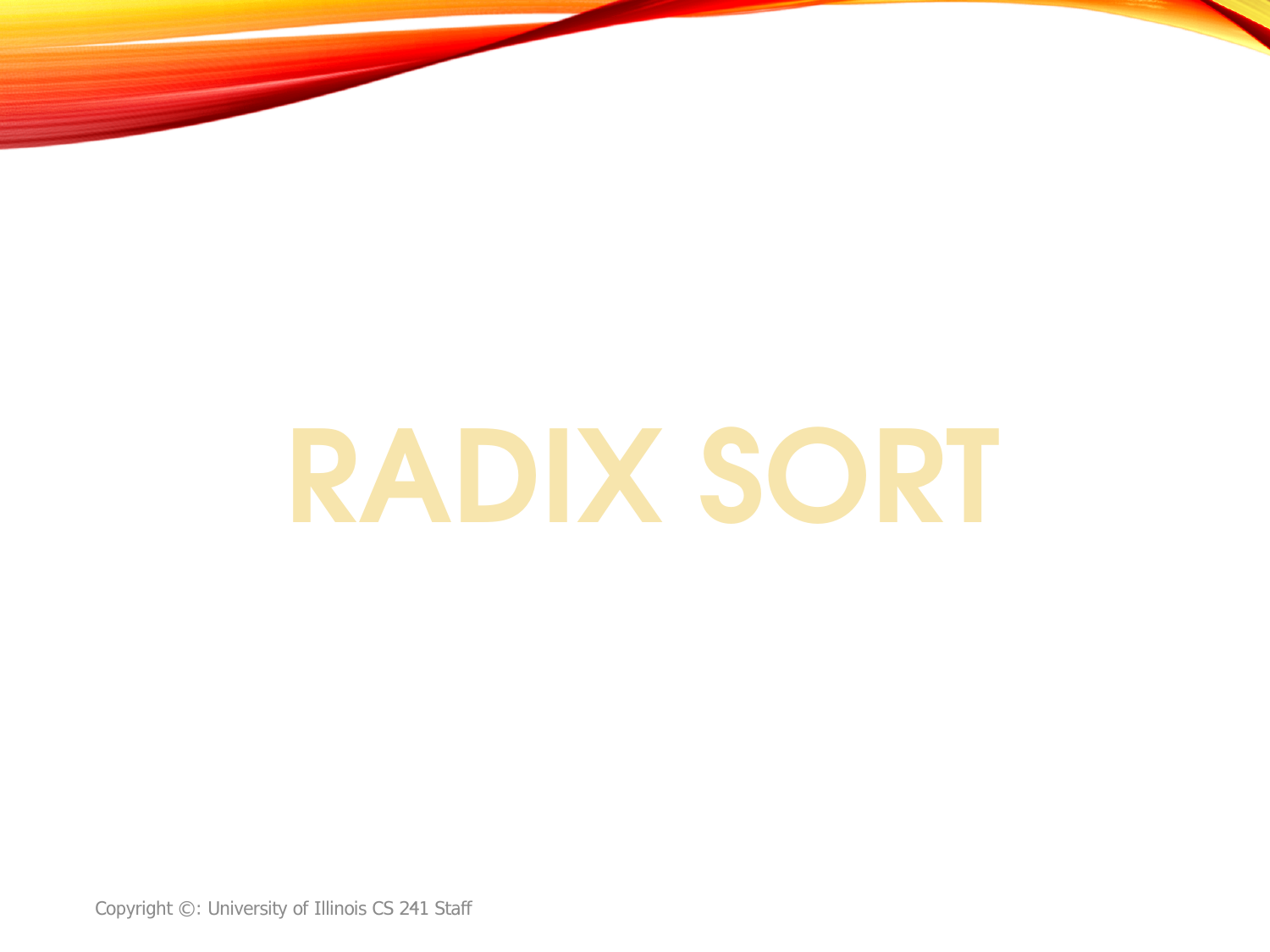

# RADIX SORT
Copyright ©: University of Illinois CS 241 Staff